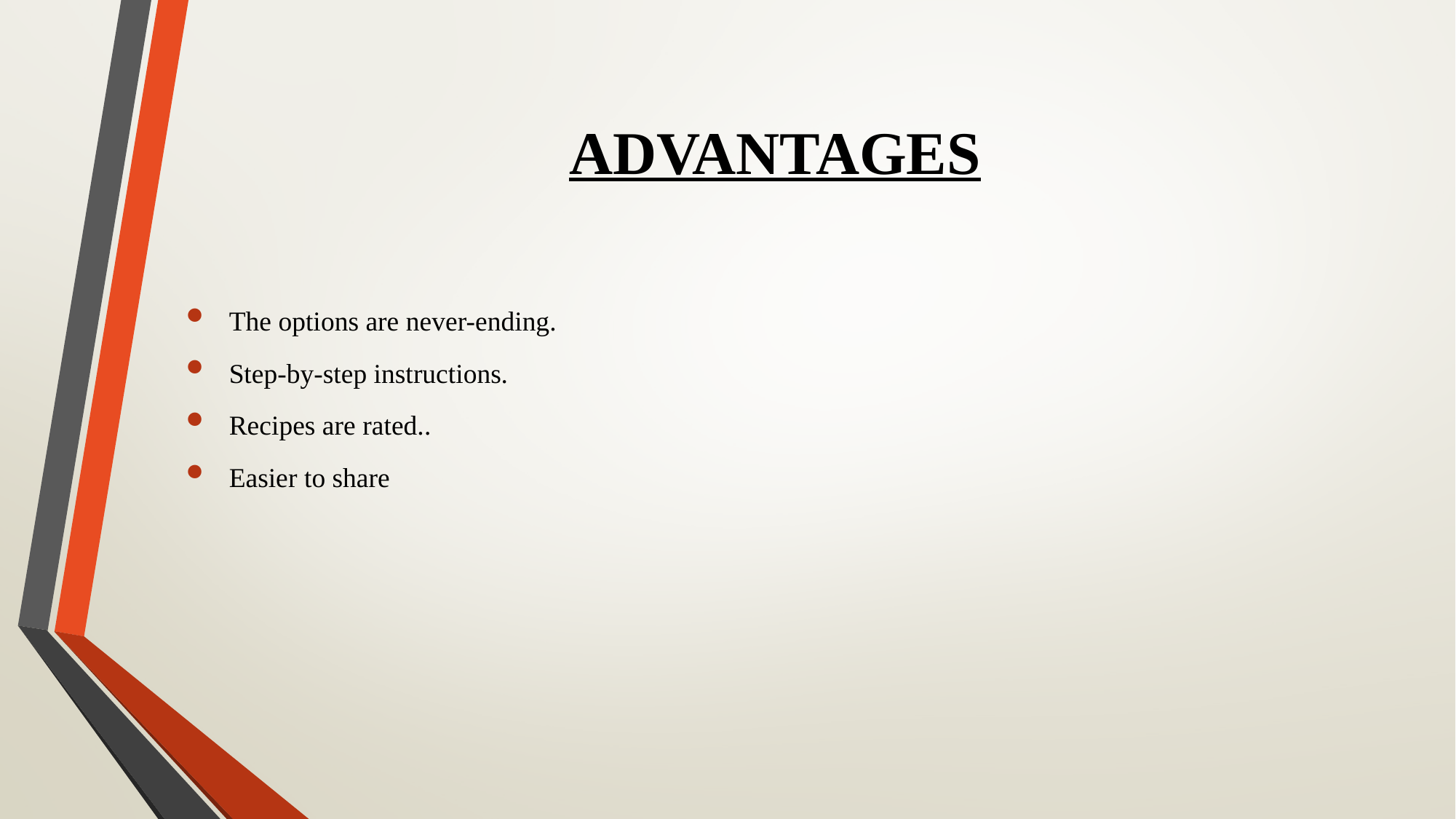

# ADVANTAGES
The options are never-ending.
Step-by-step instructions.
Recipes are rated..
Easier to share